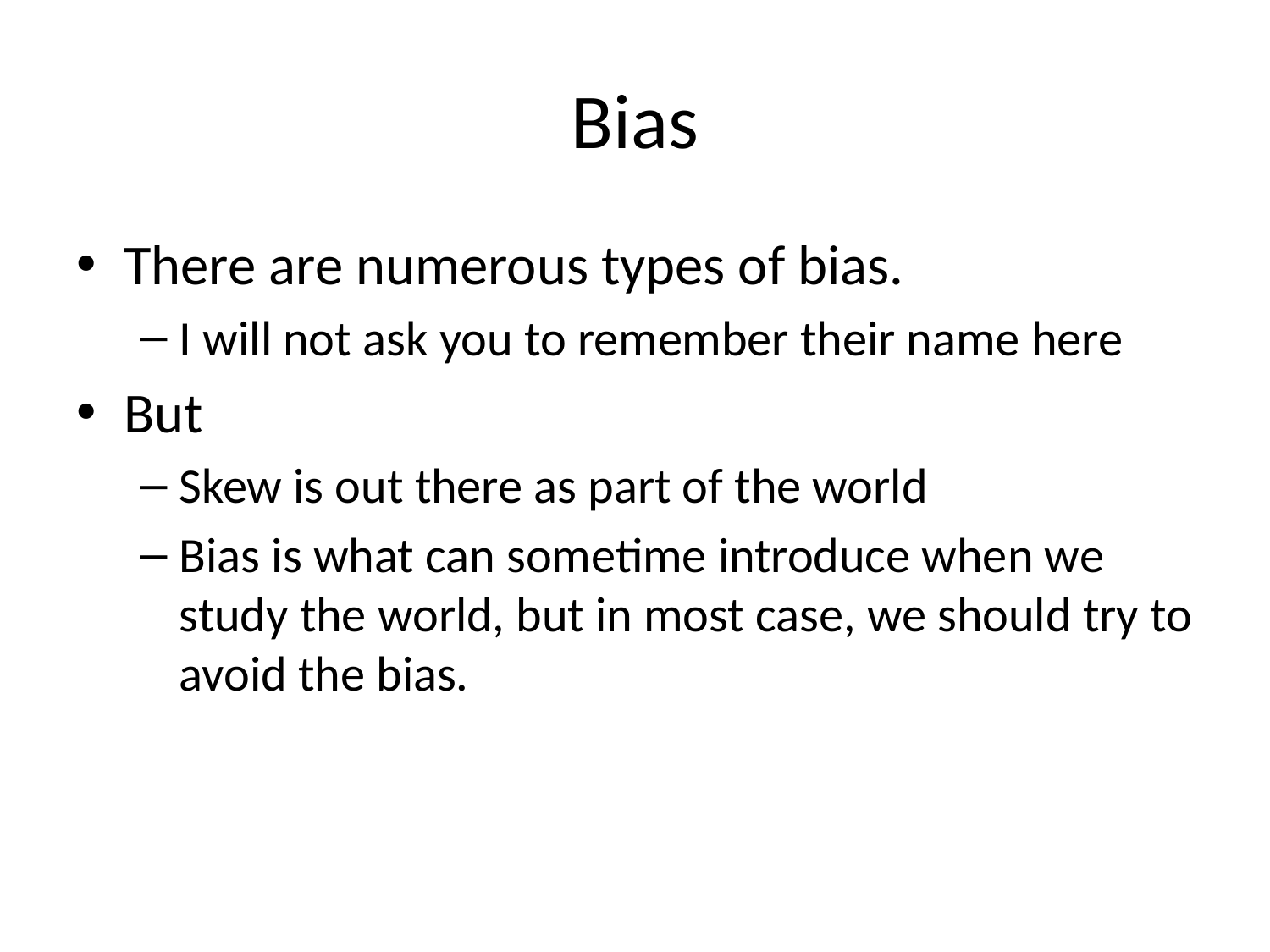

# Bias
There are numerous types of bias.
I will not ask you to remember their name here
But
Skew is out there as part of the world
Bias is what can sometime introduce when we study the world, but in most case, we should try to avoid the bias.